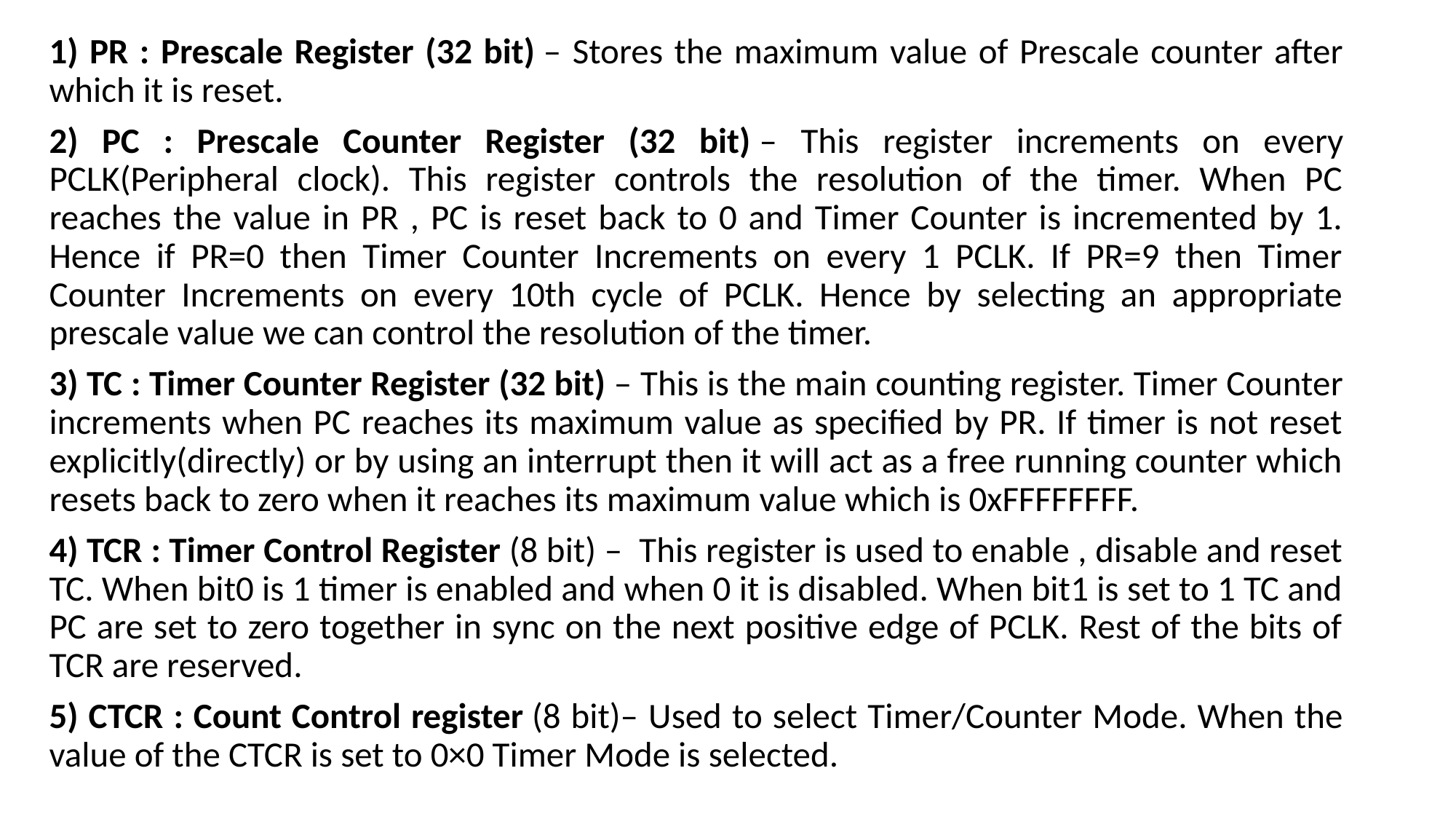

1) PR : Prescale Register (32 bit) – Stores the maximum value of Prescale counter after which it is reset.
2) PC : Prescale Counter Register (32 bit) – This register increments on every PCLK(Peripheral clock). This register controls the resolution of the timer. When PC reaches the value in PR , PC is reset back to 0 and Timer Counter is incremented by 1. Hence if PR=0 then Timer Counter Increments on every 1 PCLK. If PR=9 then Timer Counter Increments on every 10th cycle of PCLK. Hence by selecting an appropriate prescale value we can control the resolution of the timer.
3) TC : Timer Counter Register (32 bit) – This is the main counting register. Timer Counter increments when PC reaches its maximum value as specified by PR. If timer is not reset explicitly(directly) or by using an interrupt then it will act as a free running counter which resets back to zero when it reaches its maximum value which is 0xFFFFFFFF.
4) TCR : Timer Control Register (8 bit) –  This register is used to enable , disable and reset TC. When bit0 is 1 timer is enabled and when 0 it is disabled. When bit1 is set to 1 TC and PC are set to zero together in sync on the next positive edge of PCLK. Rest of the bits of TCR are reserved.
5) CTCR : Count Control register (8 bit)– Used to select Timer/Counter Mode. When the value of the CTCR is set to 0×0 Timer Mode is selected.